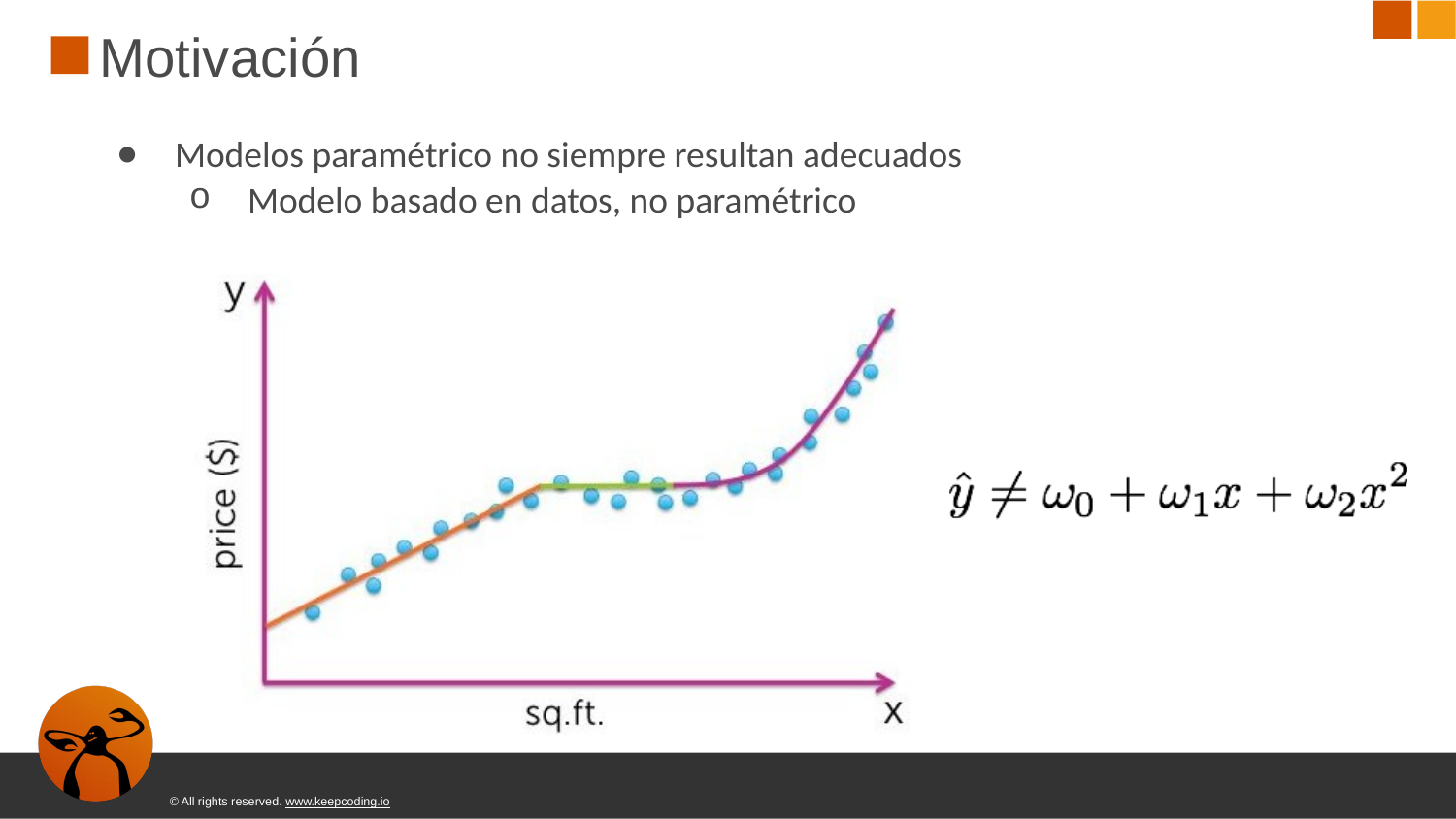

# Motivación
Modelos paramétrico no siempre resultan adecuados
Modelo basado en datos, no paramétrico

© All rights reserved. www.keepcoding.io